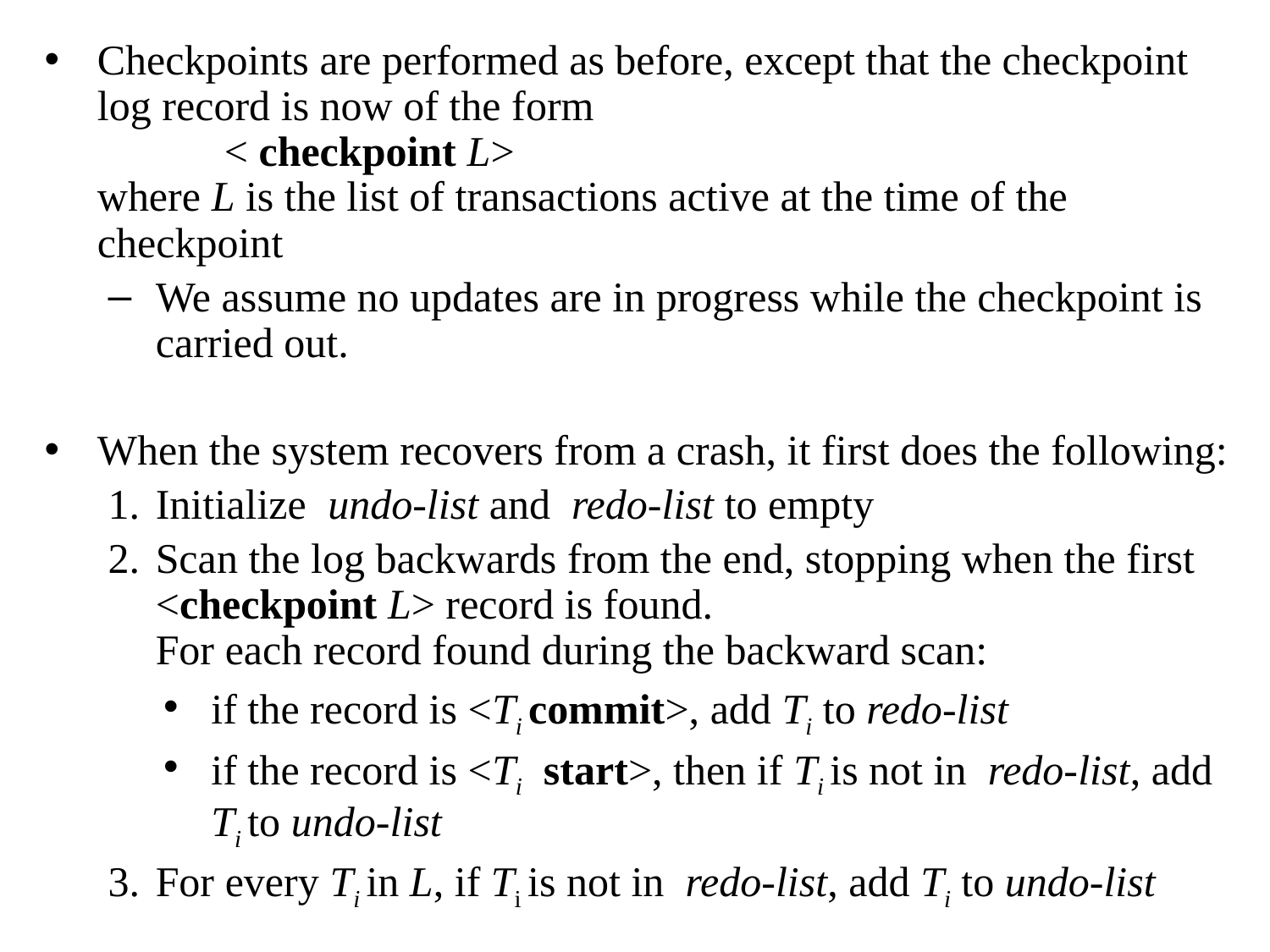

Checkpoints are performed as before, except that the checkpoint log record is now of the form
	< checkpoint L>
where L is the list of transactions active at the time of the checkpoint
We assume no updates are in progress while the checkpoint is carried out.

When the system recovers from a crash, it first does the following:
Initialize  undo-list and  redo-list to empty
Scan the log backwards from the end, stopping when the first <checkpoint L> record is found.
For each record found during the backward scan:
if the record is <Ti commit>, add Ti to redo-list
if the record is <Ti  start>, then if Ti is not in  redo-list, add Ti to undo-list
For every Ti in L, if Ti is not in  redo-list, add Ti to undo-list